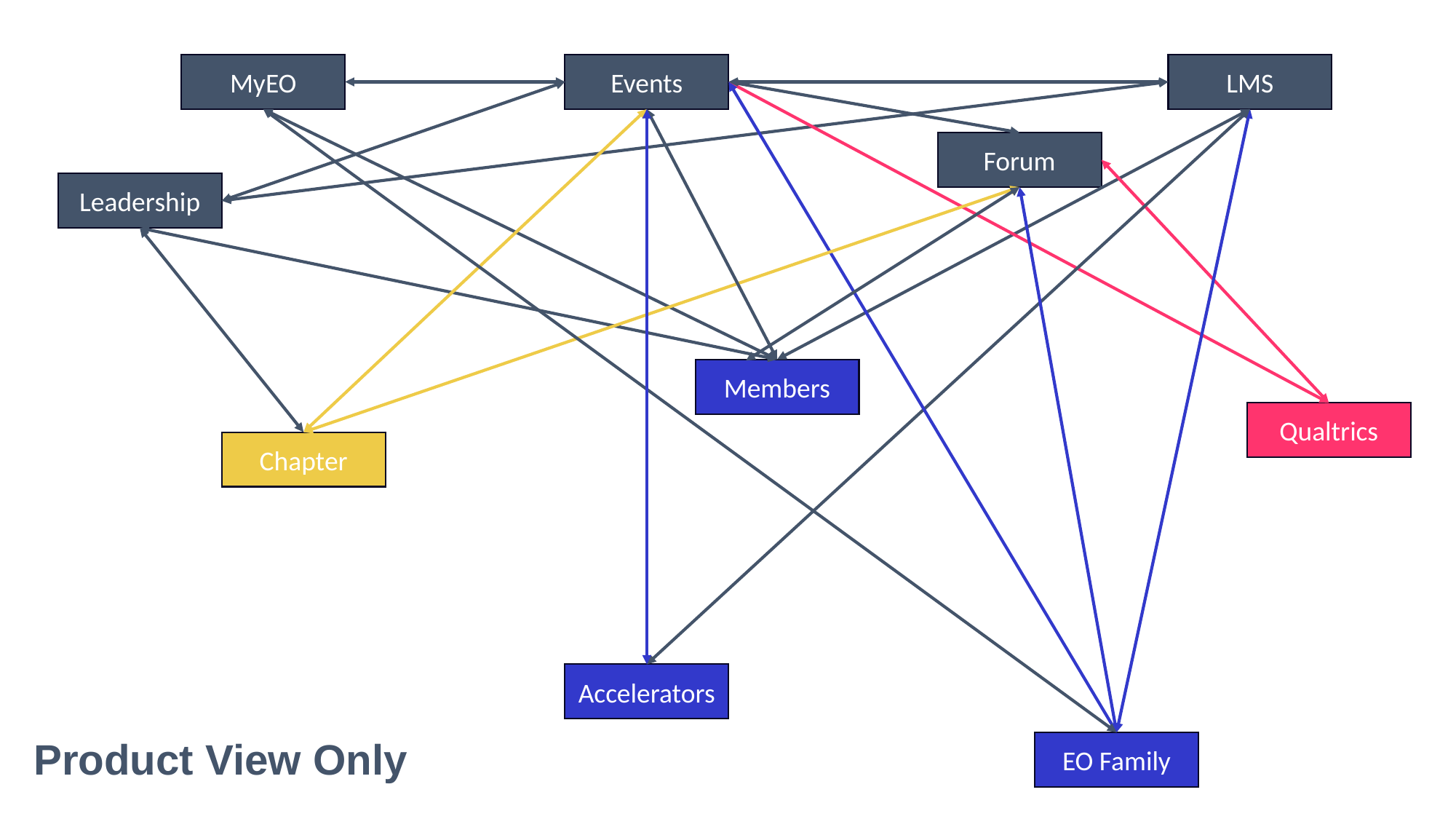

MyEO
Events
LMS
Forum
Leadership
Members
Qualtrics
Chapter
Accelerators
Product View Only
EO Family